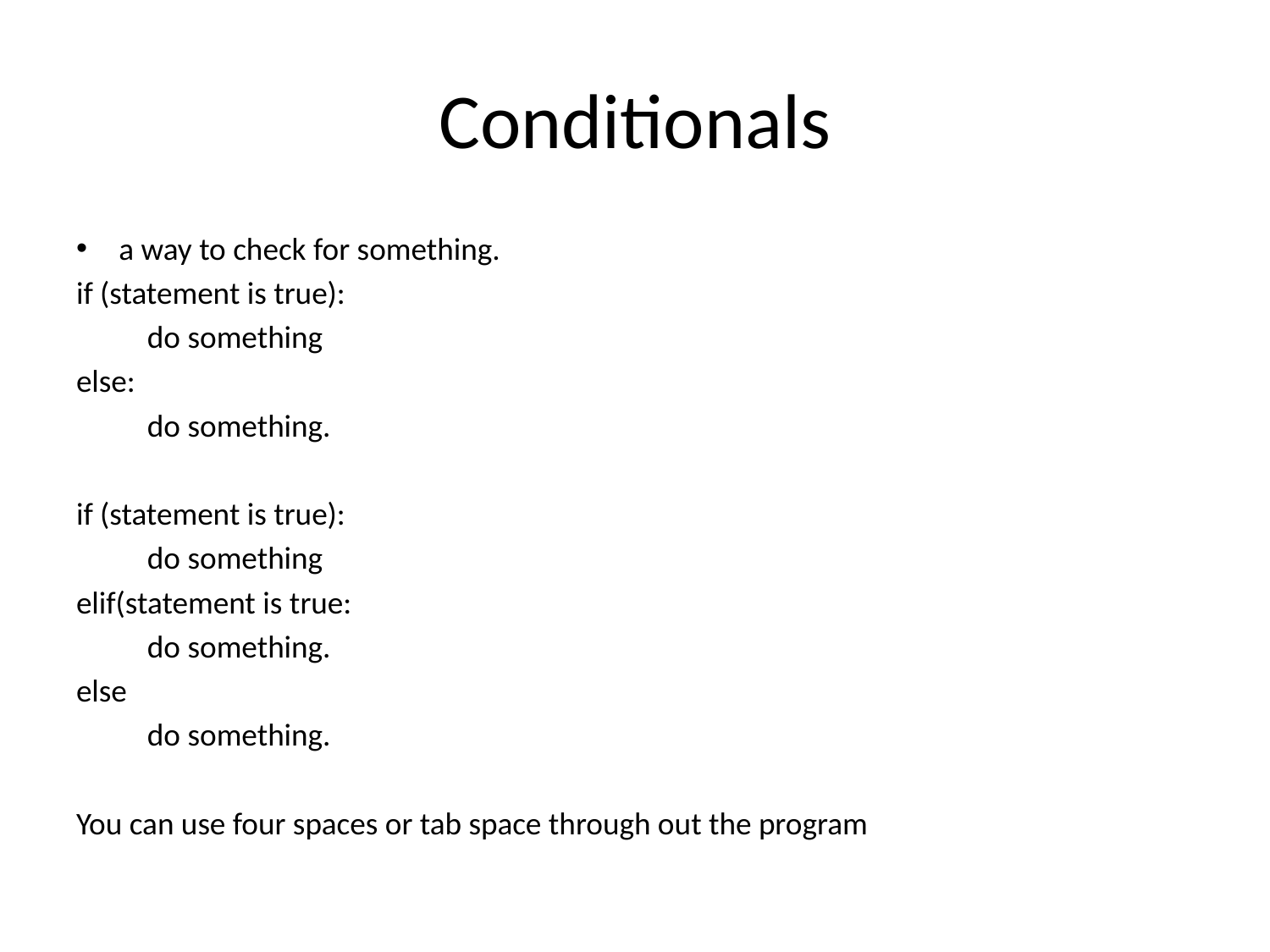

# Conditionals
a way to check for something.
if (statement is true):
	do something
else:
	do something.

if (statement is true):
	do something
elif(statement is true:
	do something.
else
	do something.

You can use four spaces or tab space through out the program